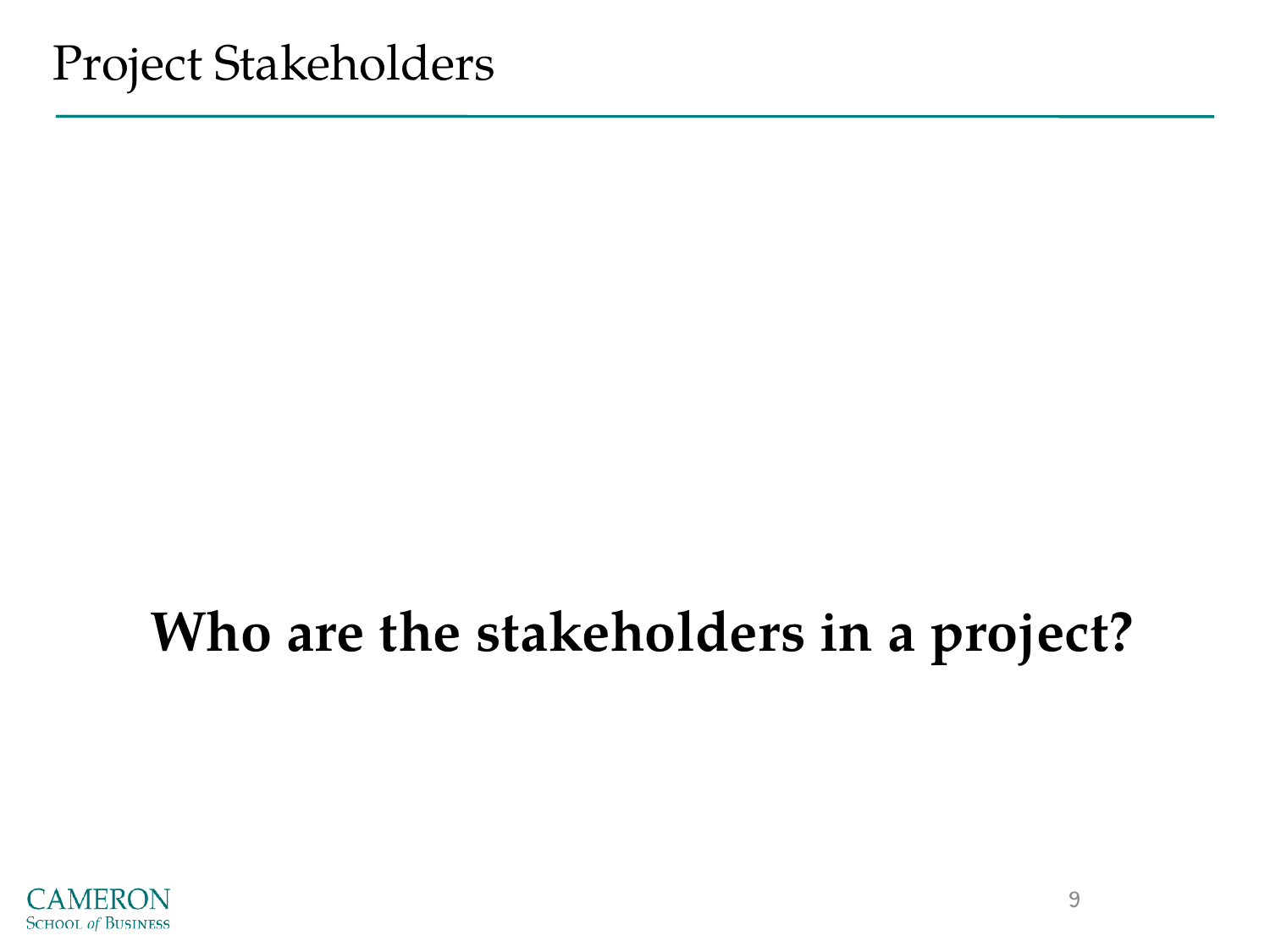

# Project Stakeholders

Who are the stakeholders in a project?
9